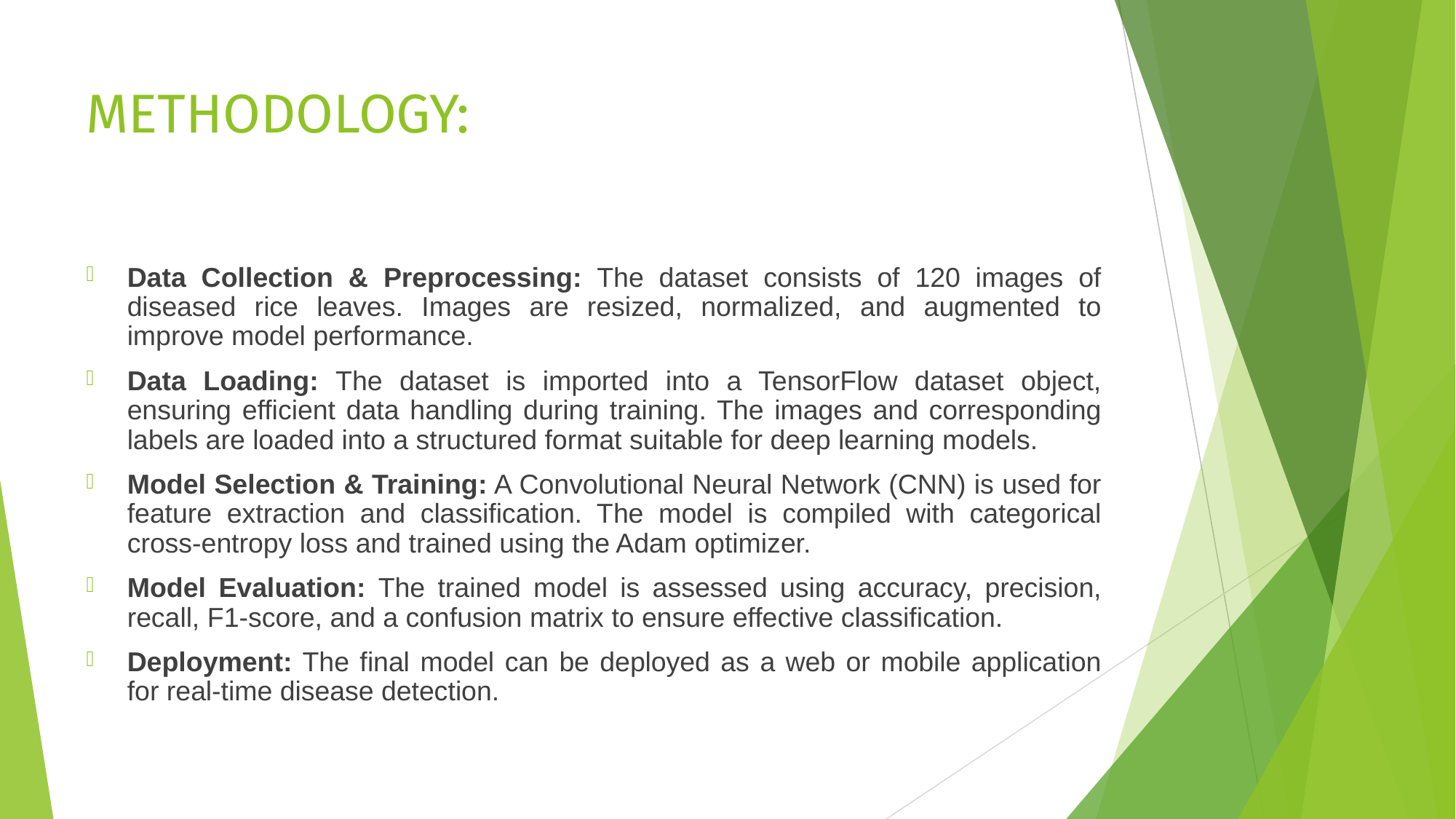

# METHODOLOGY:
Data Collection & Preprocessing: The dataset consists of 120 images of diseased rice leaves. Images are resized, normalized, and augmented to improve model performance.
Data Loading: The dataset is imported into a TensorFlow dataset object, ensuring efficient data handling during training. The images and corresponding labels are loaded into a structured format suitable for deep learning models.
Model Selection & Training: A Convolutional Neural Network (CNN) is used for feature extraction and classification. The model is compiled with categorical cross-entropy loss and trained using the Adam optimizer.
Model Evaluation: The trained model is assessed using accuracy, precision, recall, F1-score, and a confusion matrix to ensure effective classification.
Deployment: The final model can be deployed as a web or mobile application for real-time disease detection.